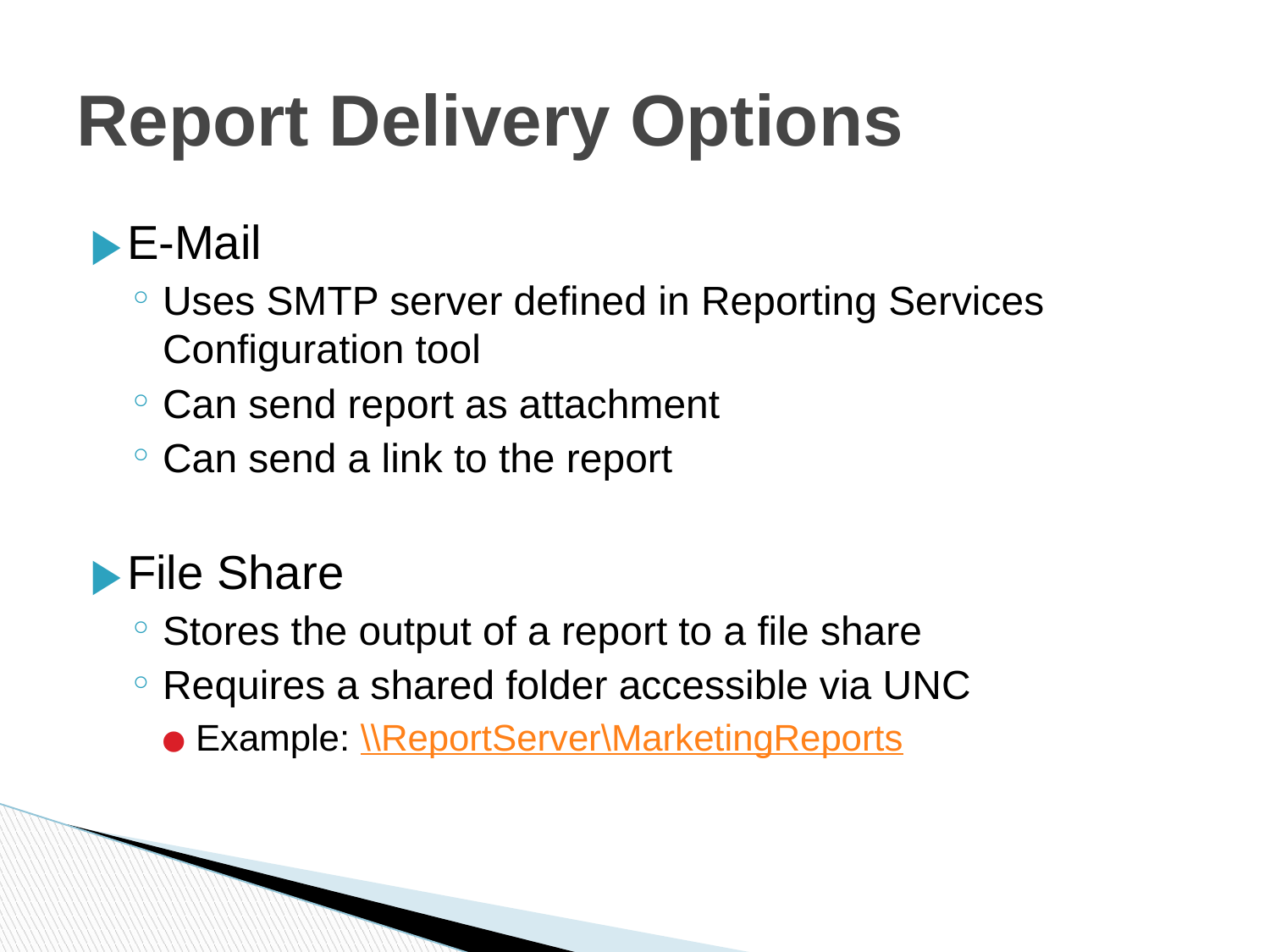

# Report Delivery Options
E-Mail
Uses SMTP server defined in Reporting Services Configuration tool
Can send report as attachment
Can send a link to the report

File Share
Stores the output of a report to a file share
Requires a shared folder accessible via UNC
Example: \\ReportServer\MarketingReports